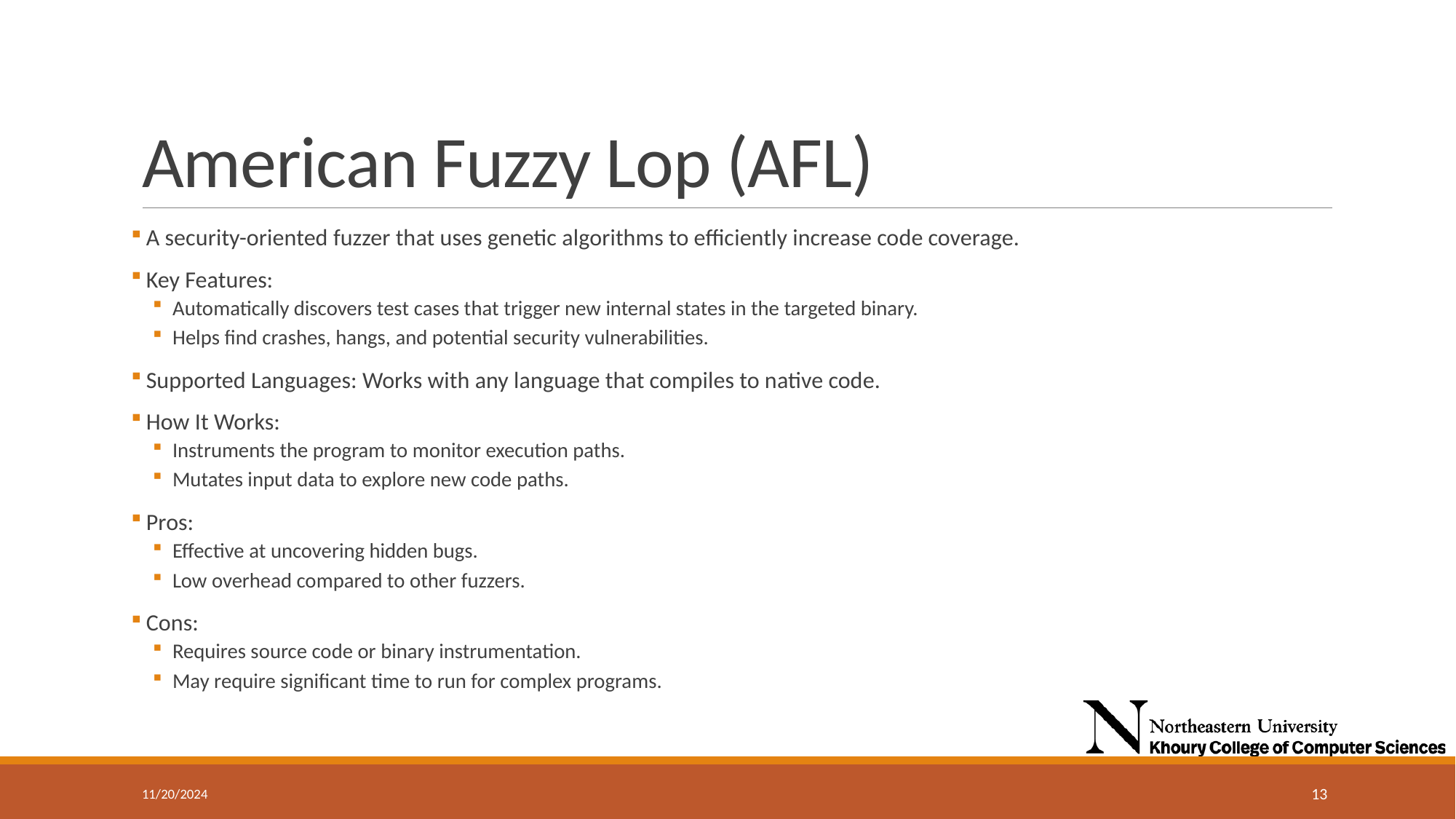

# American Fuzzy Lop (AFL)
 A security-oriented fuzzer that uses genetic algorithms to efficiently increase code coverage.
 Key Features:
Automatically discovers test cases that trigger new internal states in the targeted binary.
Helps find crashes, hangs, and potential security vulnerabilities.
 Supported Languages: Works with any language that compiles to native code.
 How It Works:
Instruments the program to monitor execution paths.
Mutates input data to explore new code paths.
 Pros:
Effective at uncovering hidden bugs.
Low overhead compared to other fuzzers.
 Cons:
Requires source code or binary instrumentation.
May require significant time to run for complex programs.

11/20/2024
13